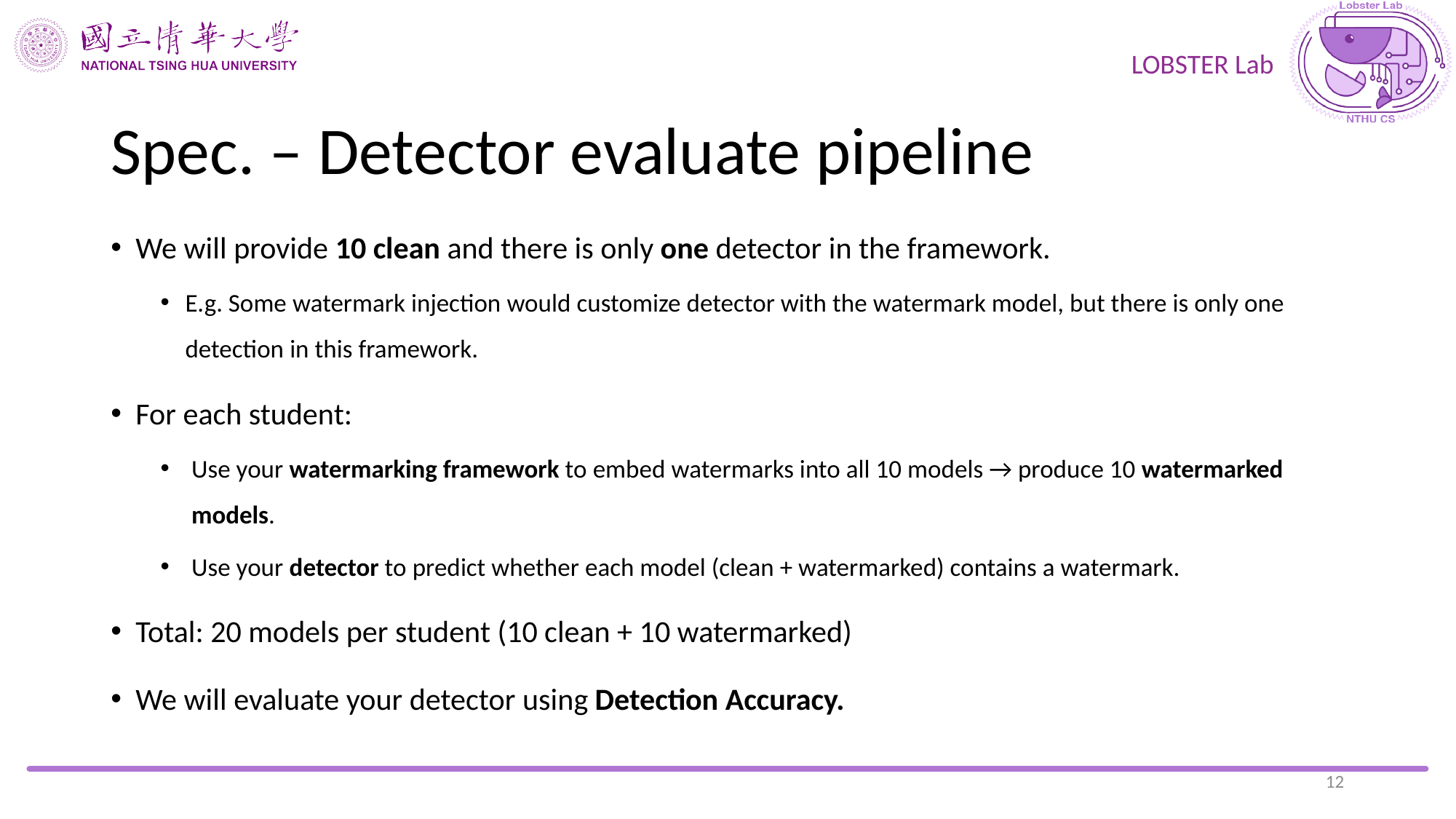

# Spec. – Detector evaluate pipeline
We will provide 10 clean and there is only one detector in the framework.
E.g. Some watermark injection would customize detector with the watermark model, but there is only one detection in this framework.
For each student:
Use your watermarking framework to embed watermarks into all 10 models → produce 10 watermarked models.
Use your detector to predict whether each model (clean + watermarked) contains a watermark.
Total: 20 models per student (10 clean + 10 watermarked)
We will evaluate your detector using Detection Accuracy.

12